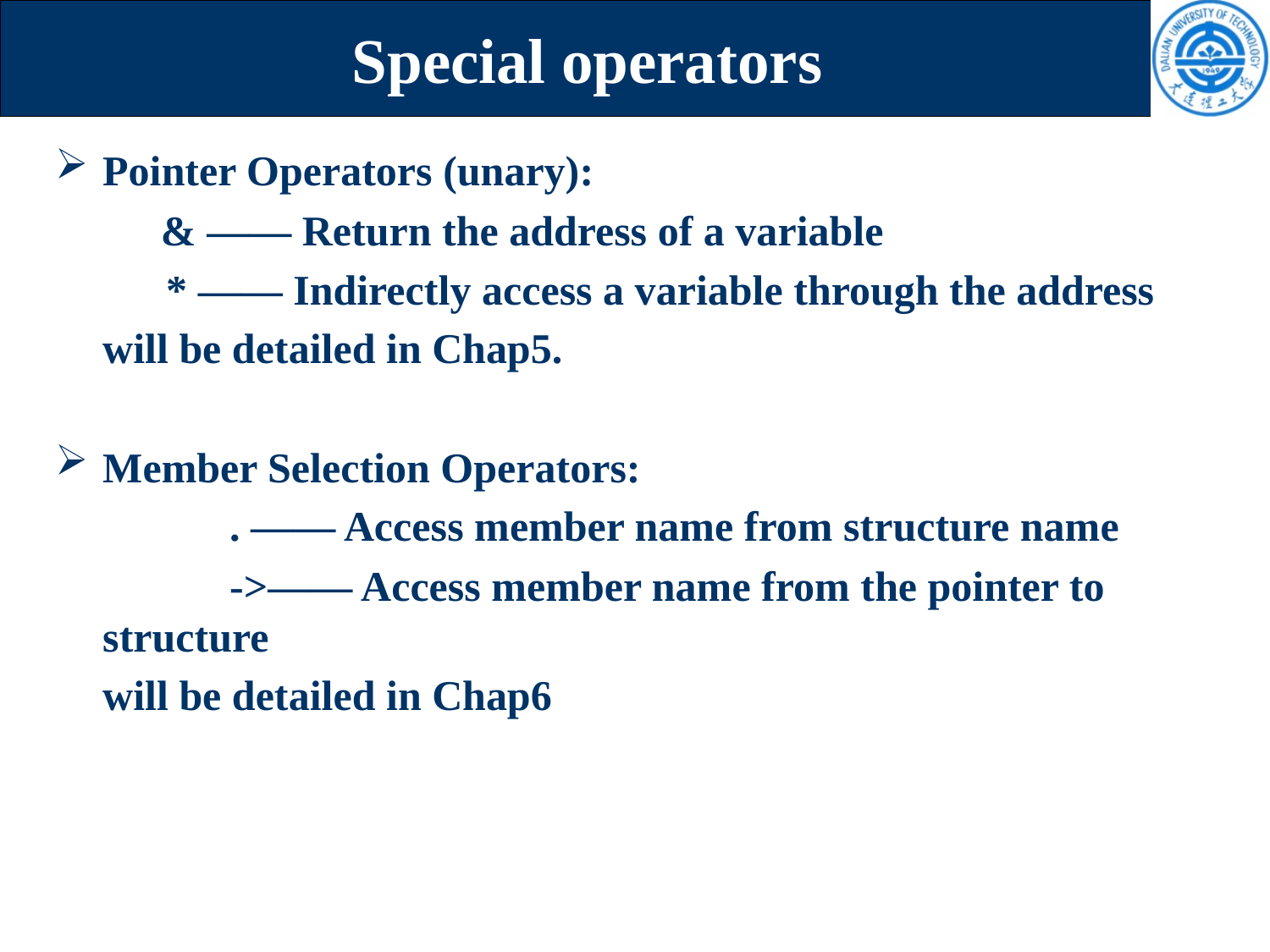

# Special operators
Pointer Operators (unary):
          & —— Return the address of a variable
	      * —— Indirectly access a variable through the address
	will be detailed in Chap5.

Member Selection Operators:
       	. —— Access member name from structure name
		->—— Access member name from the pointer to structure
	will be detailed in Chap6